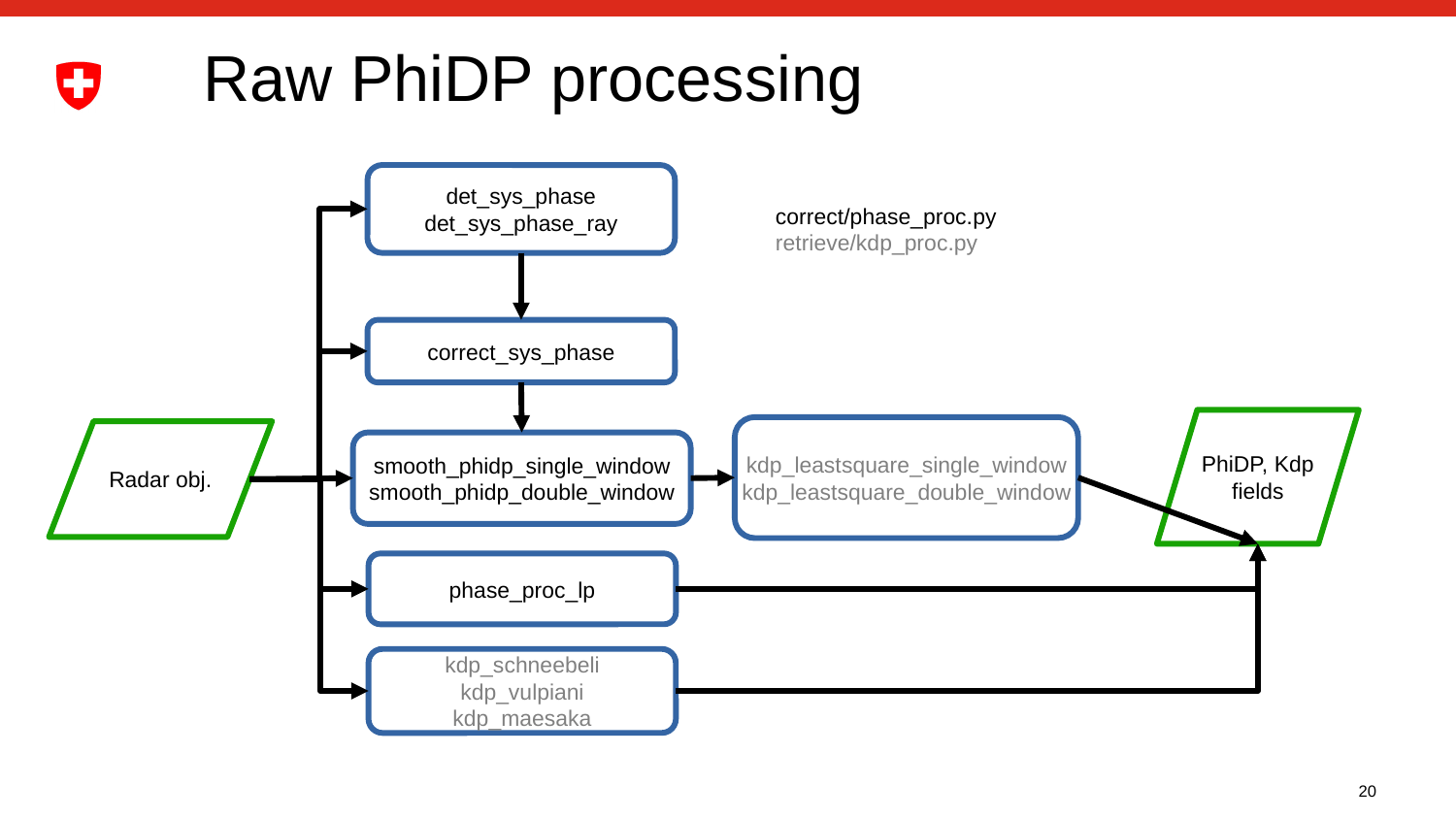

# Raw PhiDP processing
det_sys_phase
det_sys_phase_ray
correct/phase_proc.py
retrieve/kdp_proc.py
correct_sys_phase
PhiDP, Kdp
fields
kdp_leastsquare_single_window
kdp_leastsquare_double_window
Radar obj.
smooth_phidp_single_window
smooth_phidp_double_window
phase_proc_lp
kdp_schneebeli
kdp_vulpiani
kdp_maesaka